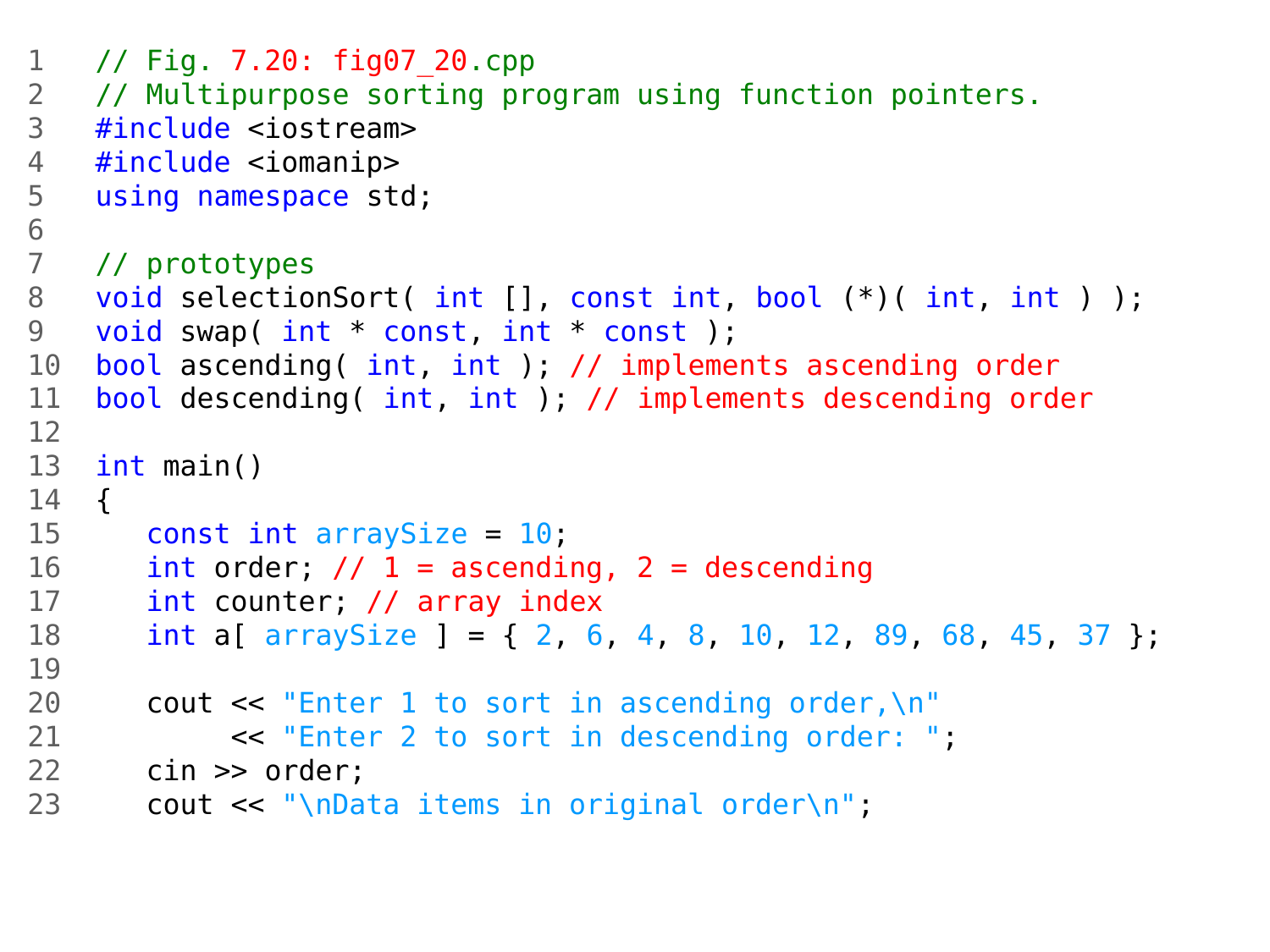

1   // Fig. 7.20: fig07_20.cpp
2   // Multipurpose sorting program using function pointers.
3   #include <iostream>
4   #include <iomanip>
5   using namespace std;
6
7   // prototypes
8   void selectionSort( int [], const int, bool (*)( int, int ) );
9   void swap( int * const, int * const );
10  bool ascending( int, int ); // implements ascending order
11  bool descending( int, int ); // implements descending order
12
13  int main()
14  {
15     const int arraySize = 10;
16     int order; // 1 = ascending, 2 = descending
17     int counter; // array index
18     int a[ arraySize ] = { 2, 6, 4, 8, 10, 12, 89, 68, 45, 37 };
19
20     cout << "Enter 1 to sort in ascending order,\n"
21          << "Enter 2 to sort in descending order: ";
22     cin >> order;
23     cout << "\nData items in original order\n";